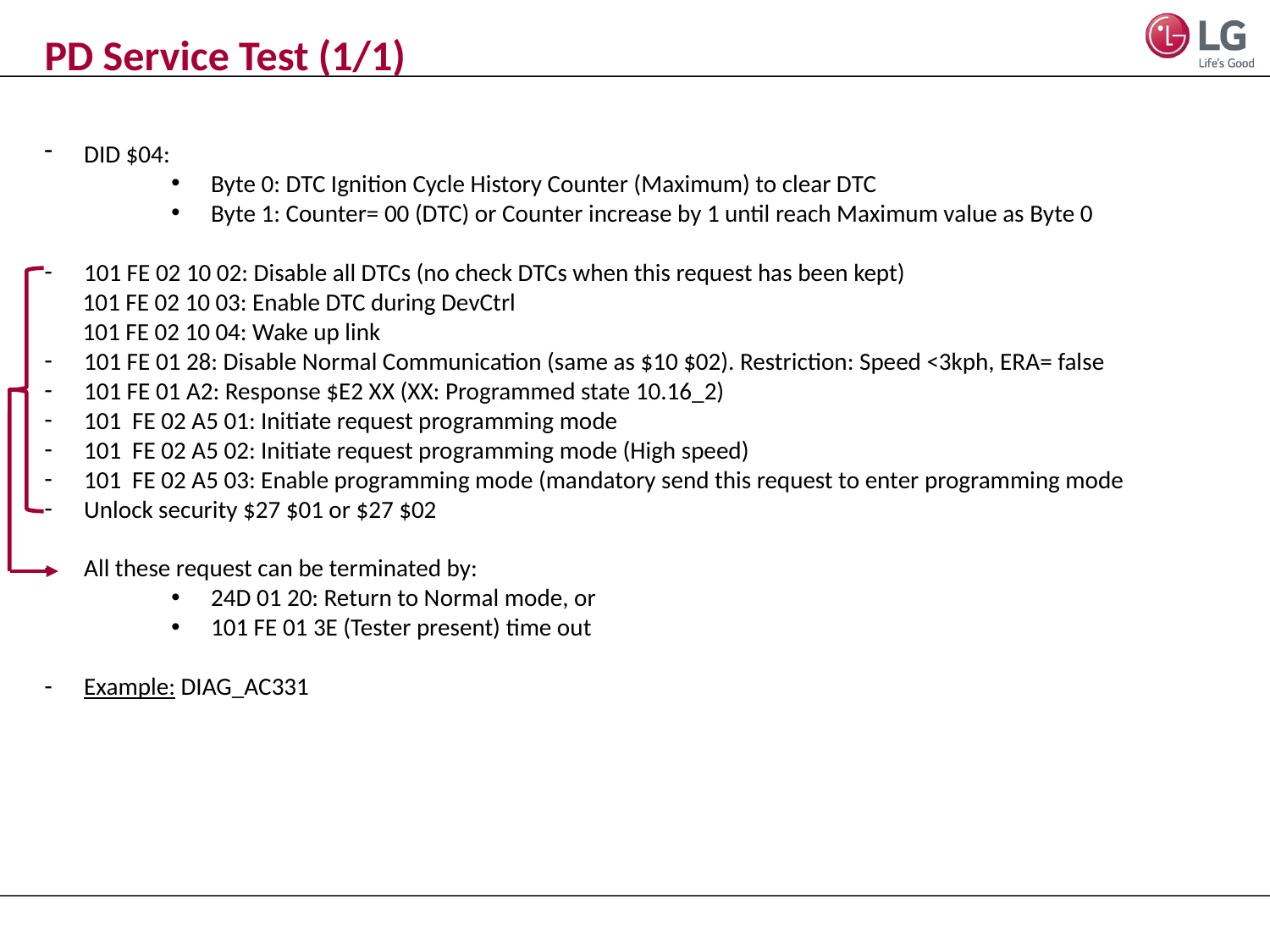

# PD Service Test (1/1)
DID $04:
Byte 0: DTC Ignition Cycle History Counter (Maximum) to clear DTC
Byte 1: Counter= 00 (DTC) or Counter increase by 1 until reach Maximum value as Byte 0

101 FE 02 10 02: Disable all DTCs (no check DTCs when this request has been kept)
       101 FE 02 10 03: Enable DTC during DevCtrl
       101 FE 02 10 04: Wake up link
101 FE 01 28: Disable Normal Communication (same as $10 $02). Restriction: Speed <3kph, ERA= false
101 FE 01 A2: Response $E2 XX (XX: Programmed state 10.16_2)
101  FE 02 A5 01: Initiate request programming mode
101  FE 02 A5 02: Initiate request programming mode (High speed)
101  FE 02 A5 03: Enable programming mode (mandatory send this request to enter programming mode
Unlock security $27 $01 or $27 $02

All these request can be terminated by:
24D 01 20: Return to Normal mode, or
101 FE 01 3E (Tester present) time out

Example: DIAG_AC331